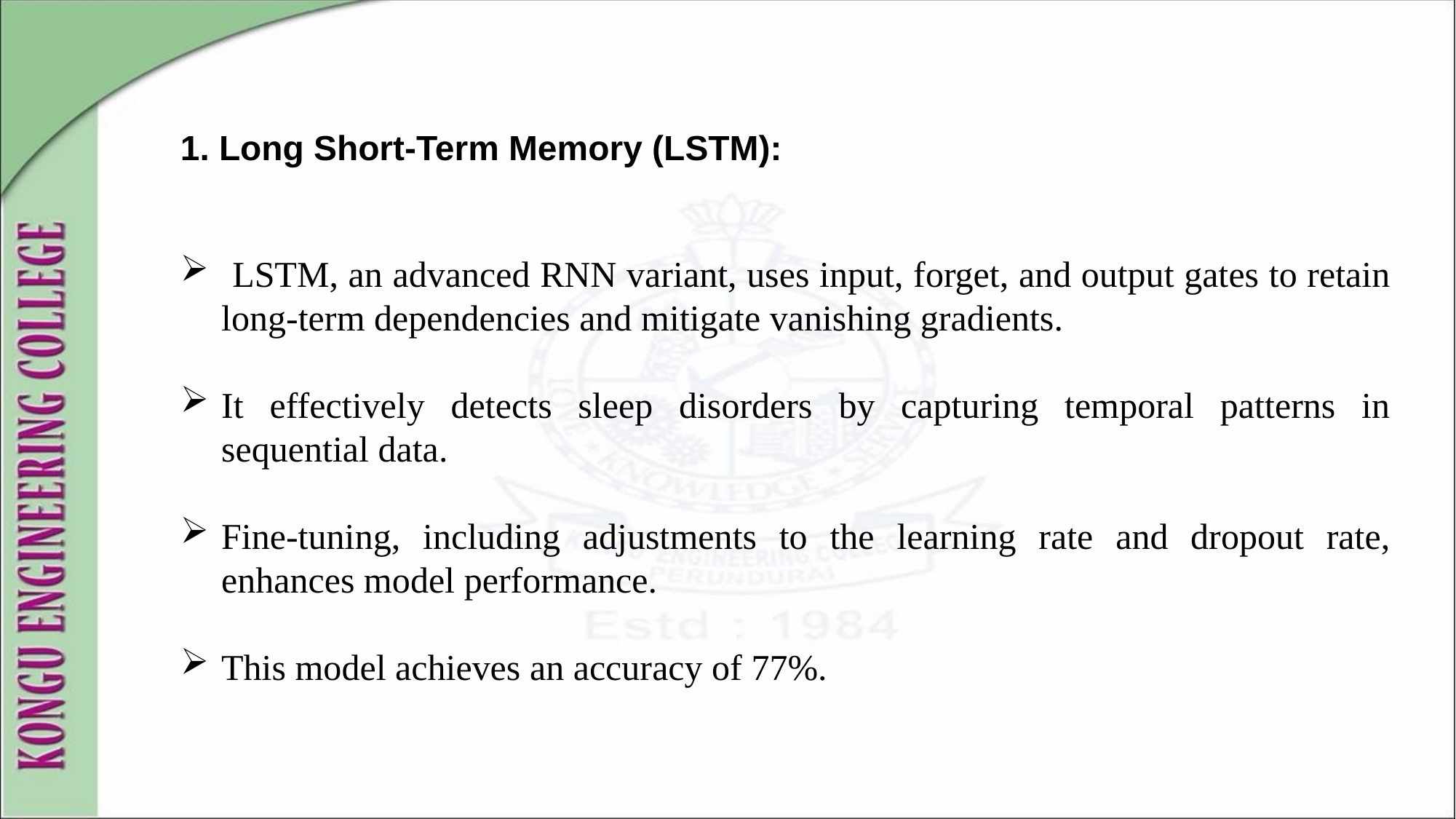

1. Long Short-Term Memory (LSTM):

 LSTM, an advanced RNN variant, uses input, forget, and output gates to retain long-term dependencies and mitigate vanishing gradients.

It effectively detects sleep disorders by capturing temporal patterns in sequential data.

Fine-tuning, including adjustments to the learning rate and dropout rate, enhances model performance.

This model achieves an accuracy of 77%.